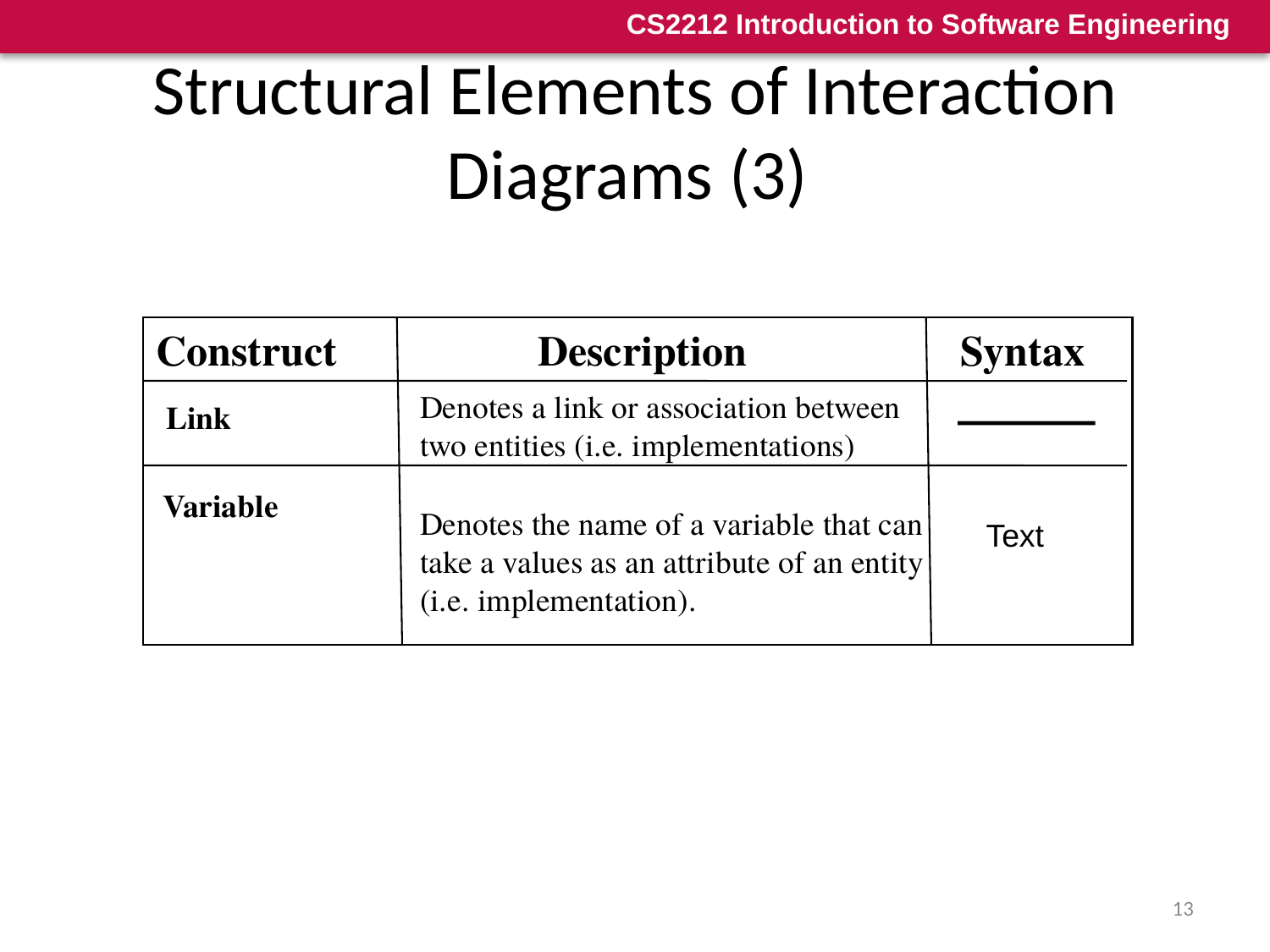

# Structural Elements of Interaction Diagrams (3)

Construct

Description

Syntax

Denotes a link or association between two entities (i.e. implementations)
Link

Variable
Denotes the name of a variable that can take a values as an attribute of an entity (i.e. implementation).
Text
13